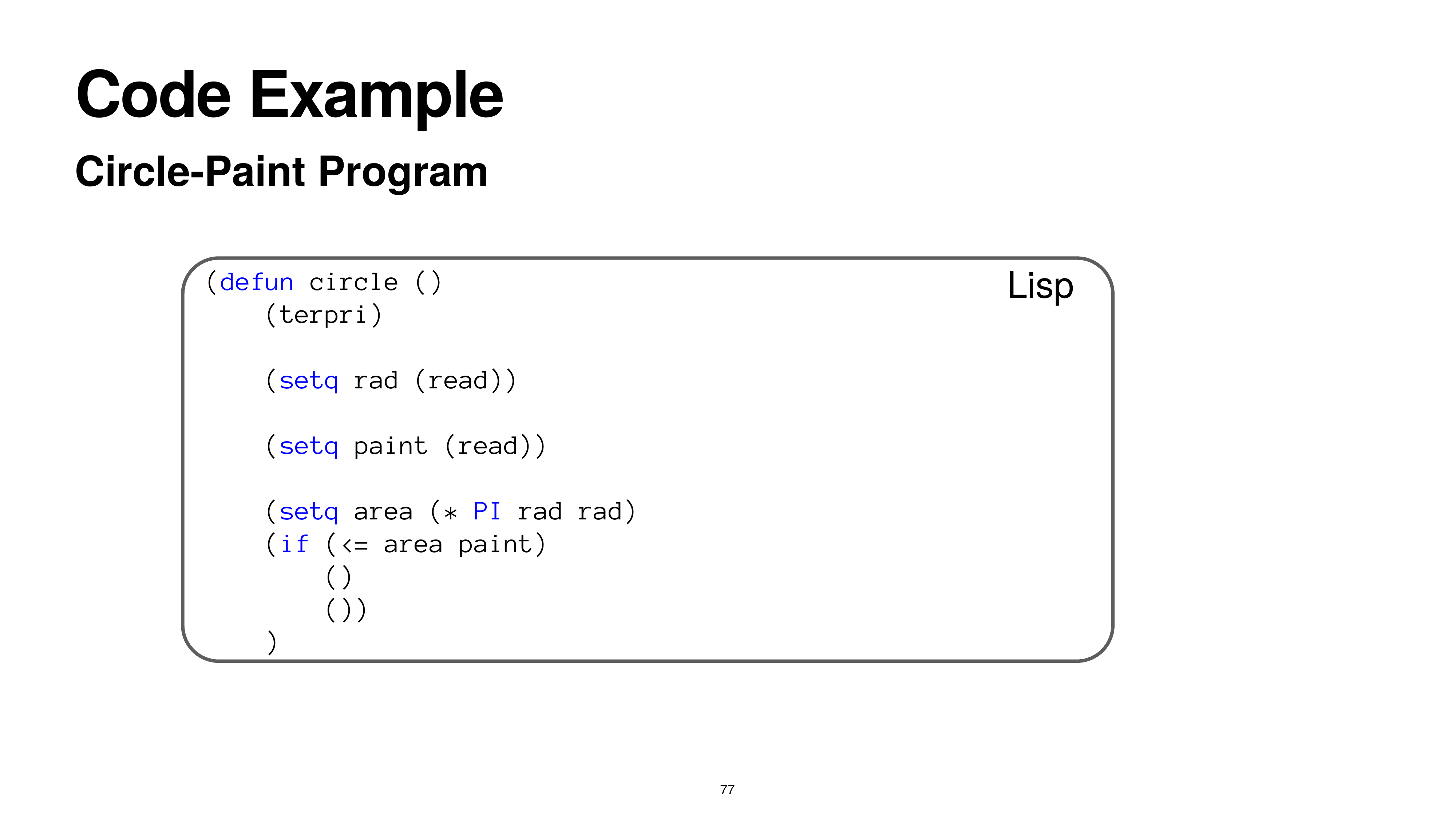

# Code Example
Circle-Paint Program

(defun circle ()
    (terpri)

    (setq rad (read))

    (setq paint (read))

    (setq area (* PI rad rad)
    (if (<= area paint)
        ()
        ())
    )
Lisp
77